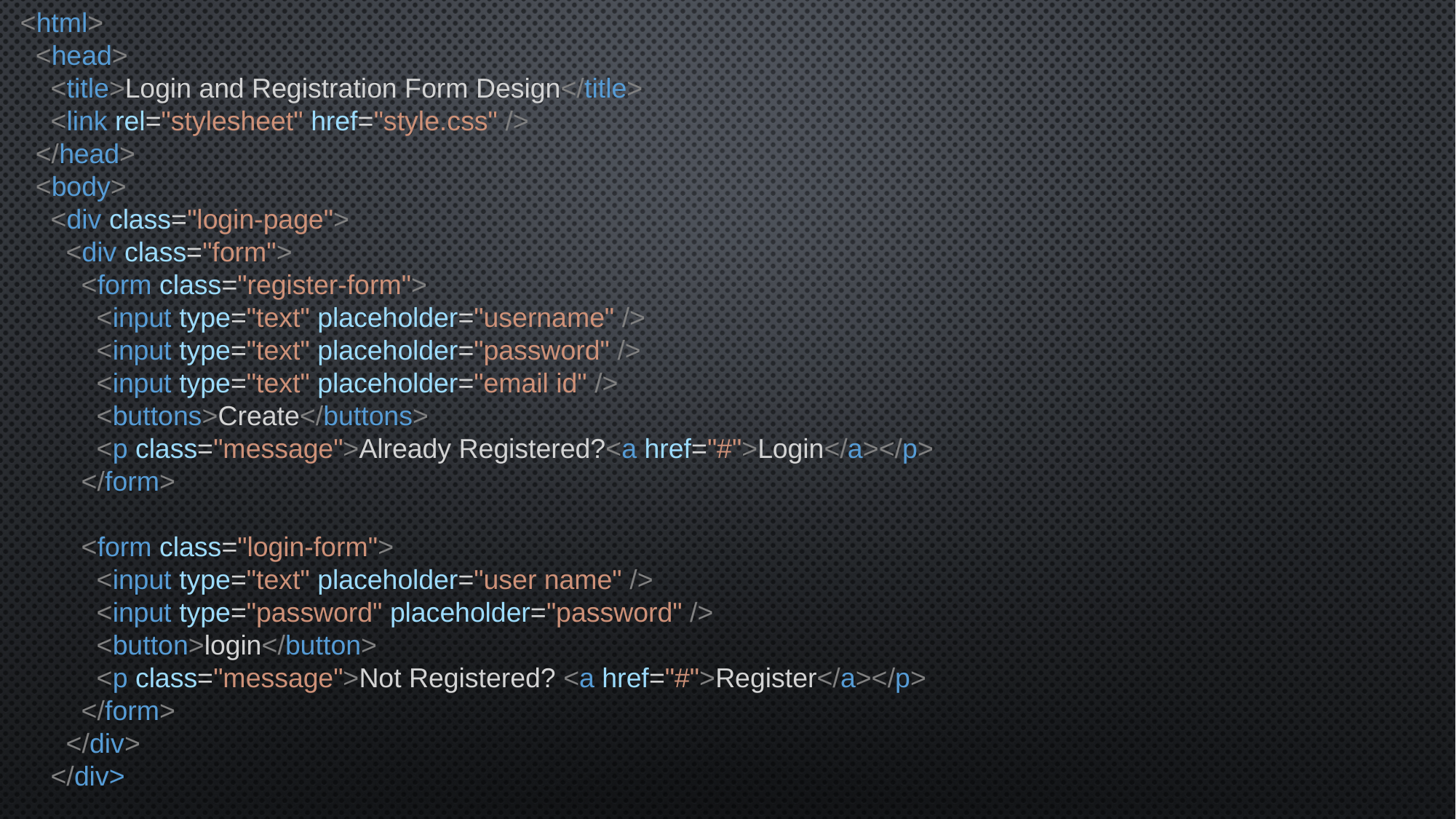

<html>
  <head>
    <title>Login and Registration Form Design</title>
    <link rel="stylesheet" href="style.css" />
  </head>
  <body>
    <div class="login-page">
      <div class="form">
        <form class="register-form">
          <input type="text" placeholder="username" />
          <input type="text" placeholder="password" />
          <input type="text" placeholder="email id" />
          <buttons>Create</buttons>
          <p class="message">Already Registered?<a href="#">Login</a></p>
        </form>
        <form class="login-form">
          <input type="text" placeholder="user name" />
          <input type="password" placeholder="password" />
          <button>login</button>
          <p class="message">Not Registered? <a href="#">Register</a></p>
        </form>
      </div>
    </div>